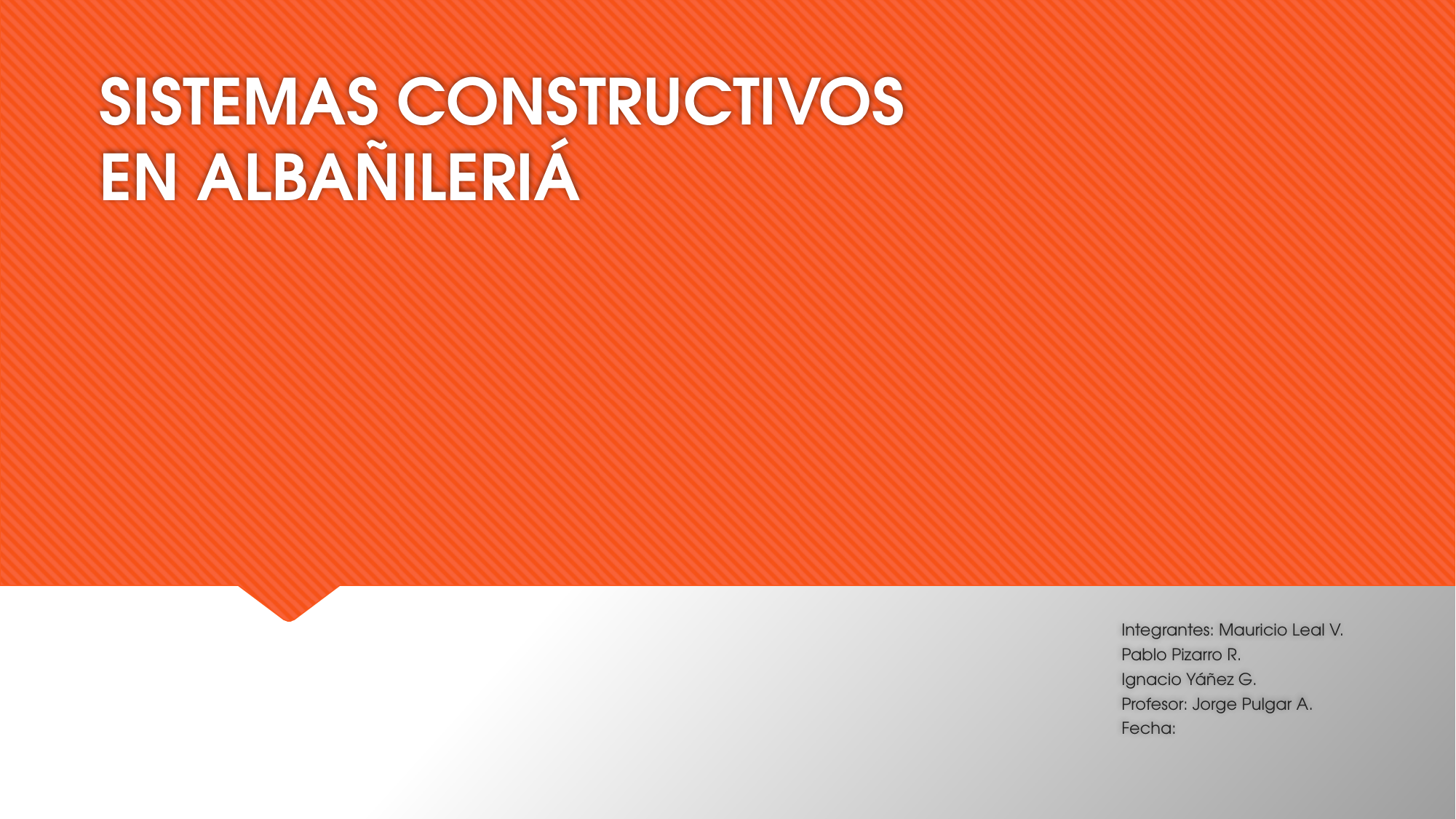

# SISTEMAS CONSTRUCTIVOS EN ALBAÑILERIÁ
Integrantes: Mauricio Leal V.
Pablo Pizarro R.
Ignacio Yáñez G.
Profesor: Jorge Pulgar A.
Fecha: